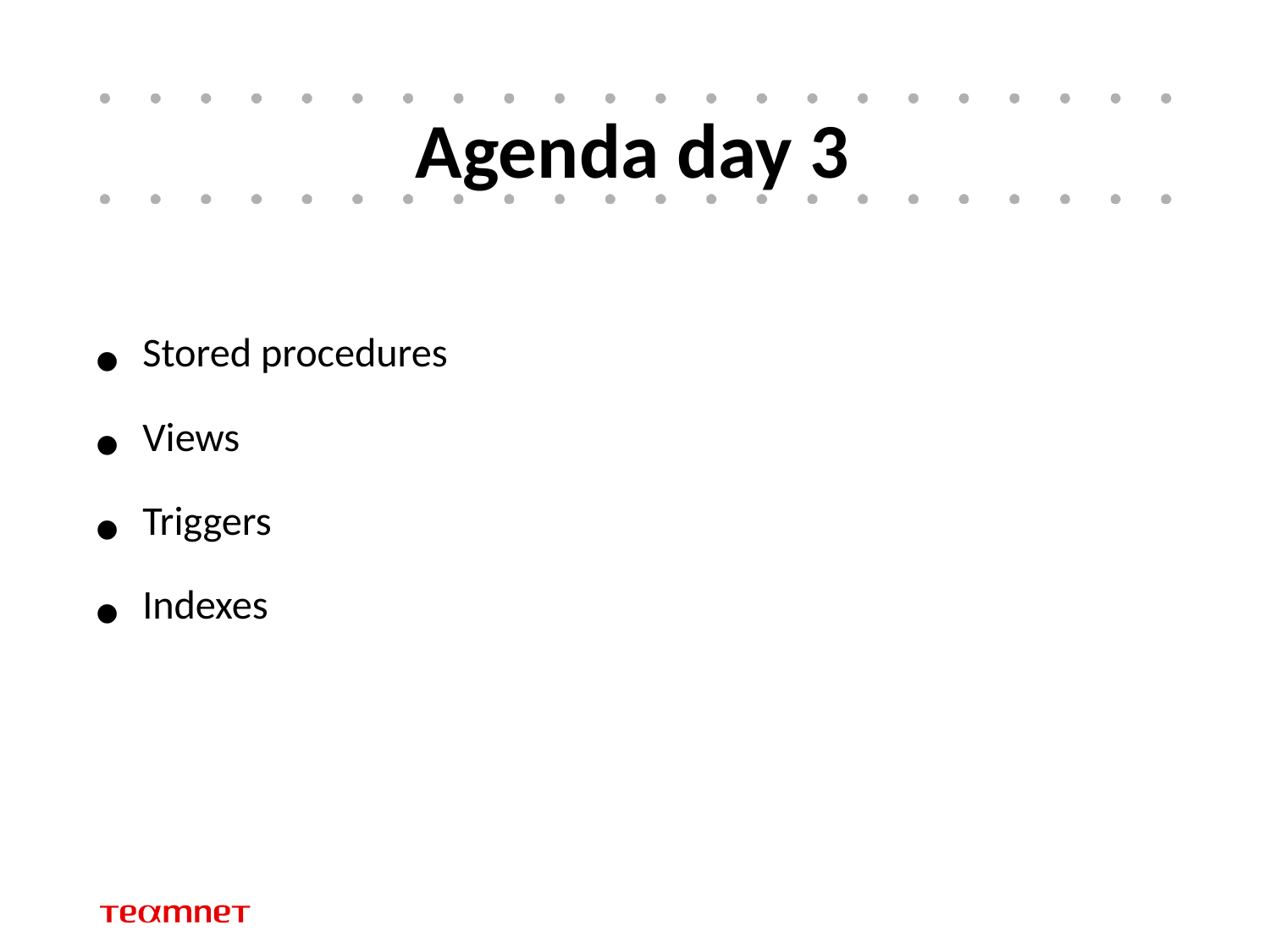

# Agenda day 3
Stored procedures
Views
Triggers
Indexes